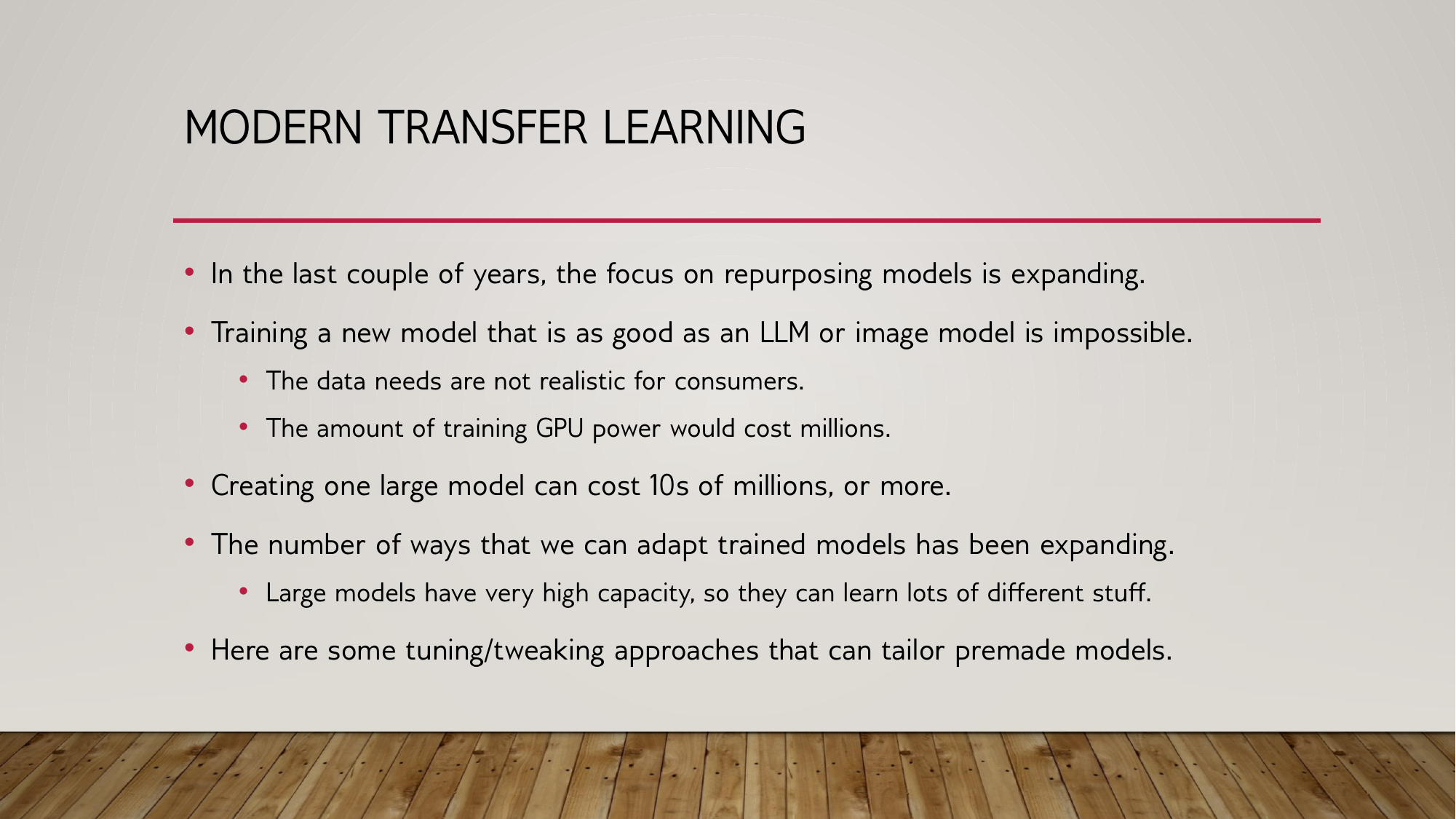

# Modern Transfer Learning
In the last couple of years, the focus on repurposing models is expanding.
Training a new model that is as good as an LLM or image model is impossible.
The data needs are not realistic for consumers.
The amount of training GPU power would cost millions.
Creating one large model can cost 10s of millions, or more.
The number of ways that we can adapt trained models has been expanding.
Large models have very high capacity, so they can learn lots of different stuff.
Here are some tuning/tweaking approaches that can tailor premade models.